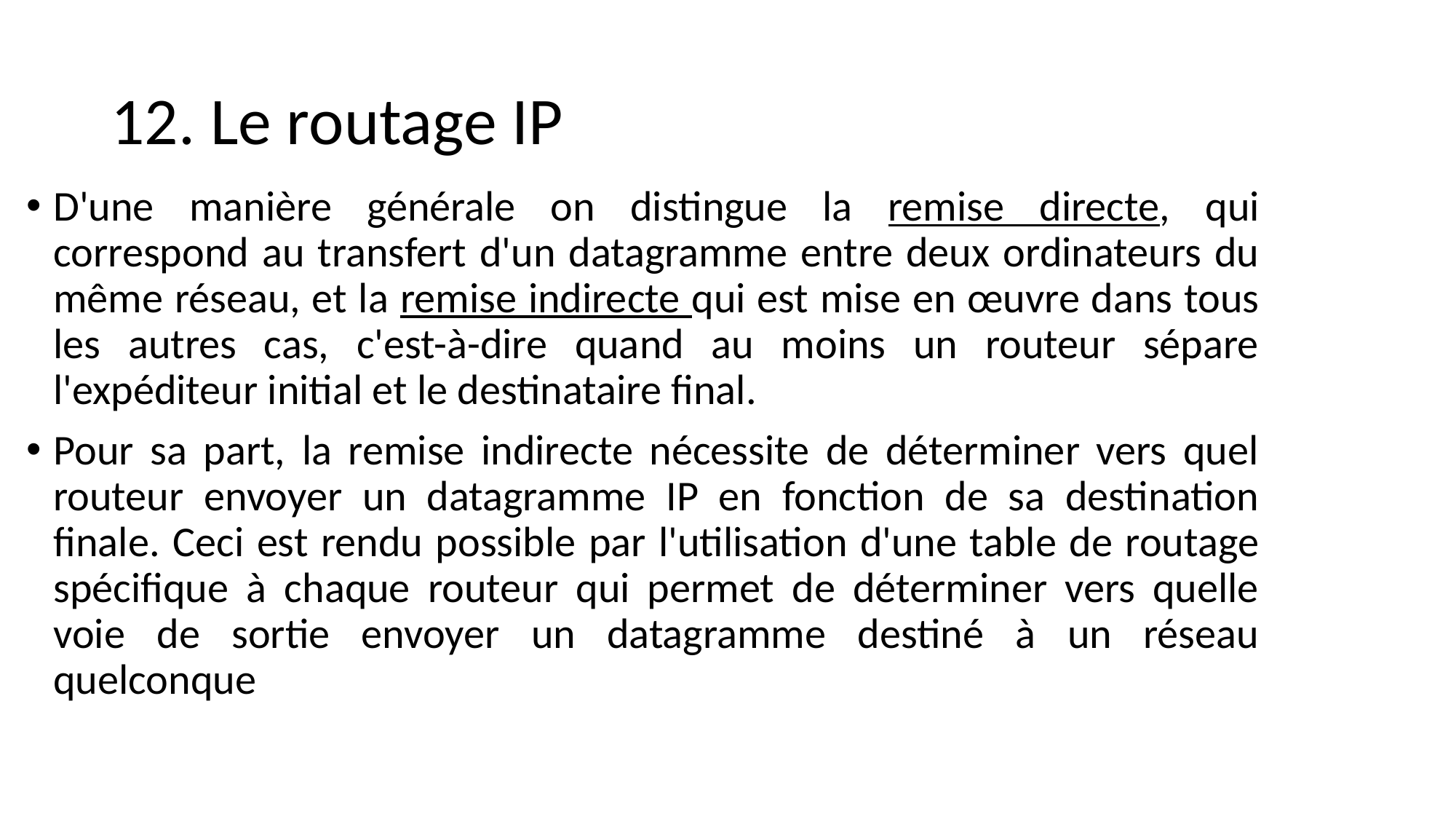

# 12. Le routage IP
D'une manière générale on distingue la remise directe, qui correspond au transfert d'un datagramme entre deux ordinateurs du même réseau, et la remise indirecte qui est mise en œuvre dans tous les autres cas, c'est-à-dire quand au moins un routeur sépare l'expéditeur initial et le destinataire final.
Pour sa part, la remise indirecte nécessite de déterminer vers quel routeur envoyer un datagramme IP en fonction de sa destination finale. Ceci est rendu possible par l'utilisation d'une table de routage spécifique à chaque routeur qui permet de déterminer vers quelle voie de sortie envoyer un datagramme destiné à un réseau quelconque